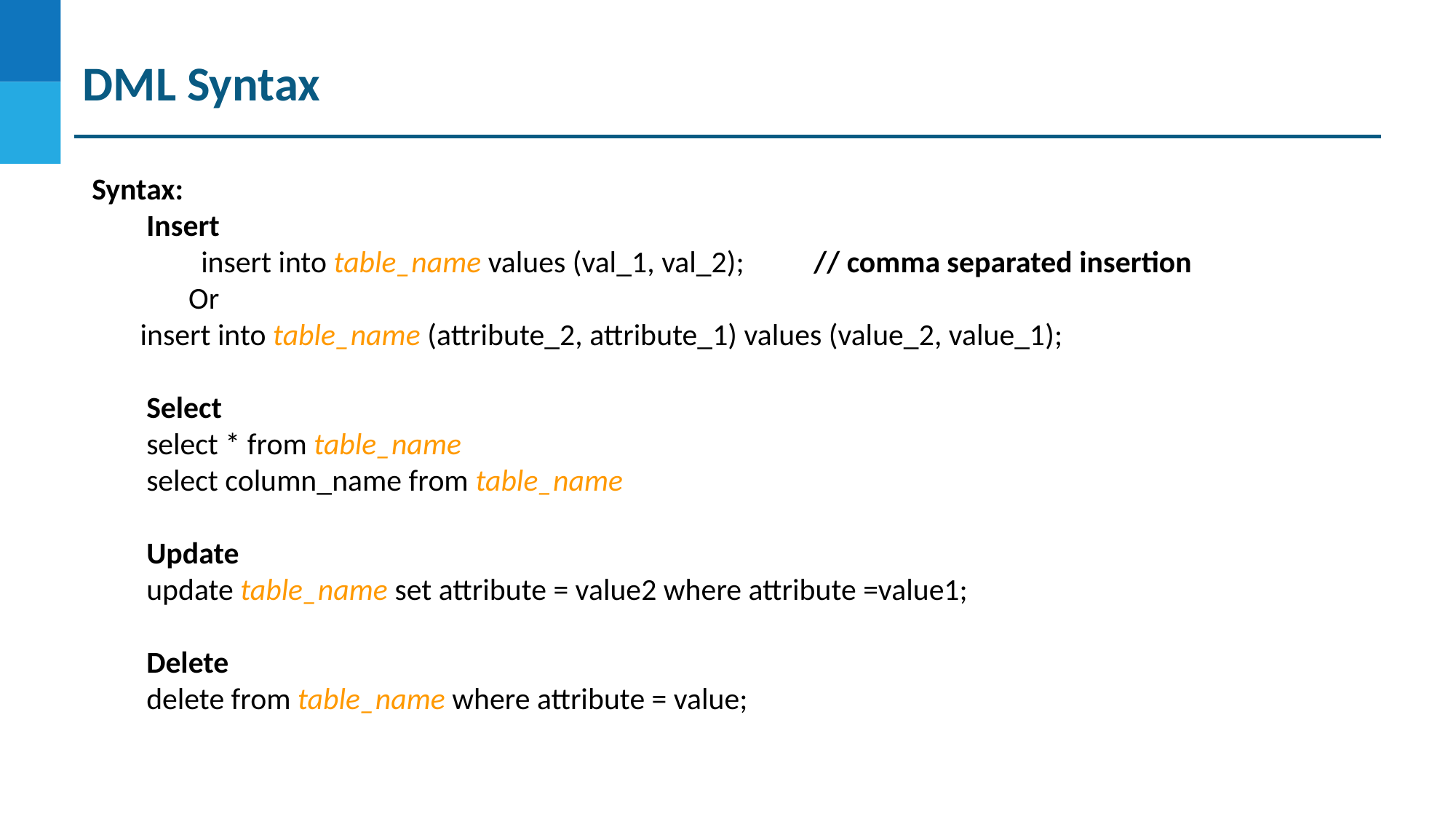

DML Syntax
Syntax:
Insert
	insert into table_name values (val_1, val_2);          // comma separated insertion
              Or
       insert into table_name (attribute_2, attribute_1) values (value_2, value_1);

Select
select * from table_name
select column_name from table_name

Update
update table_name set attribute = value2 where attribute =value1;

Delete
delete from table_name where attribute = value;